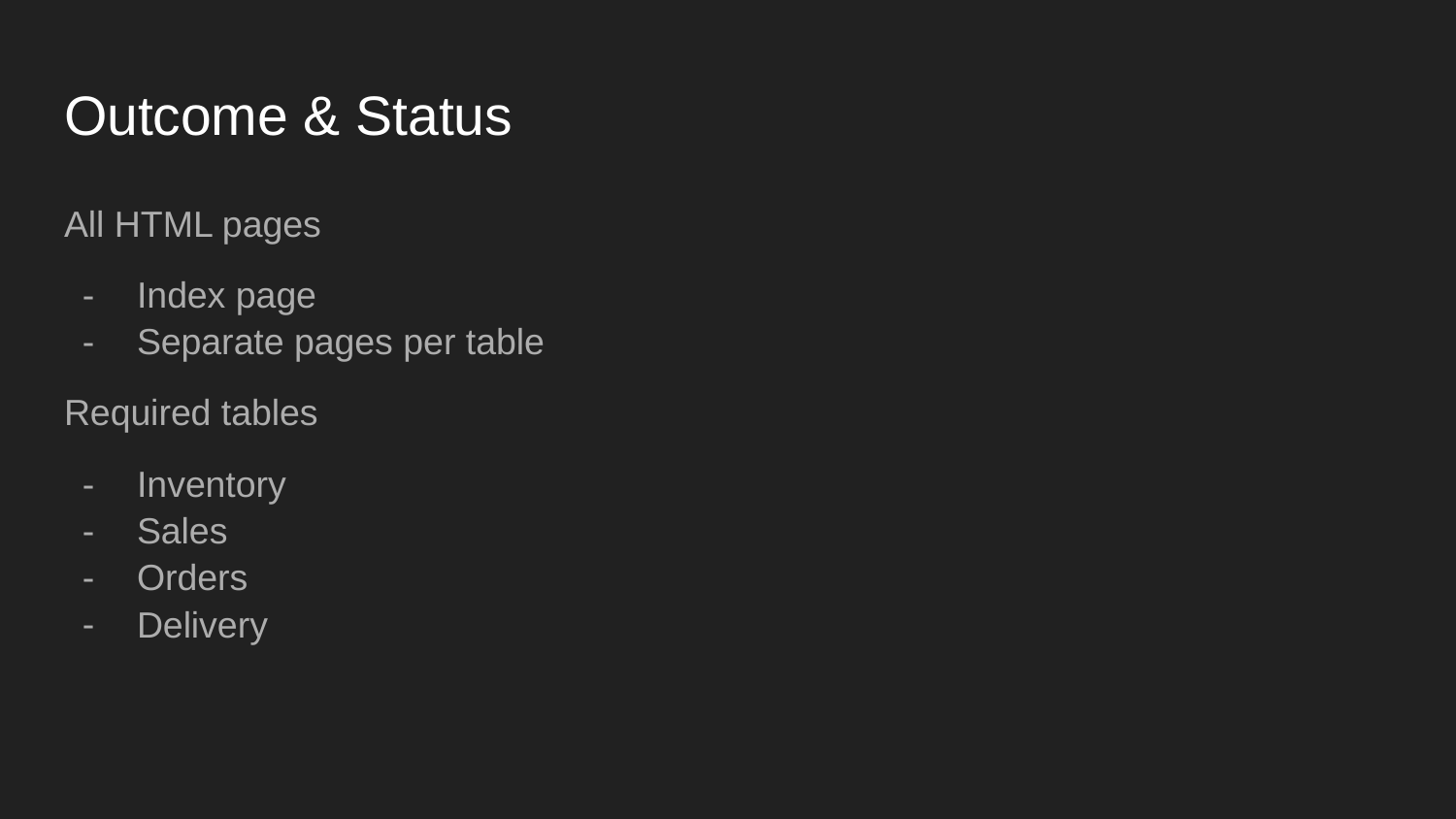

# Outcome & Status
All HTML pages
Index page
Separate pages per table
Required tables
Inventory
Sales
Orders
Delivery